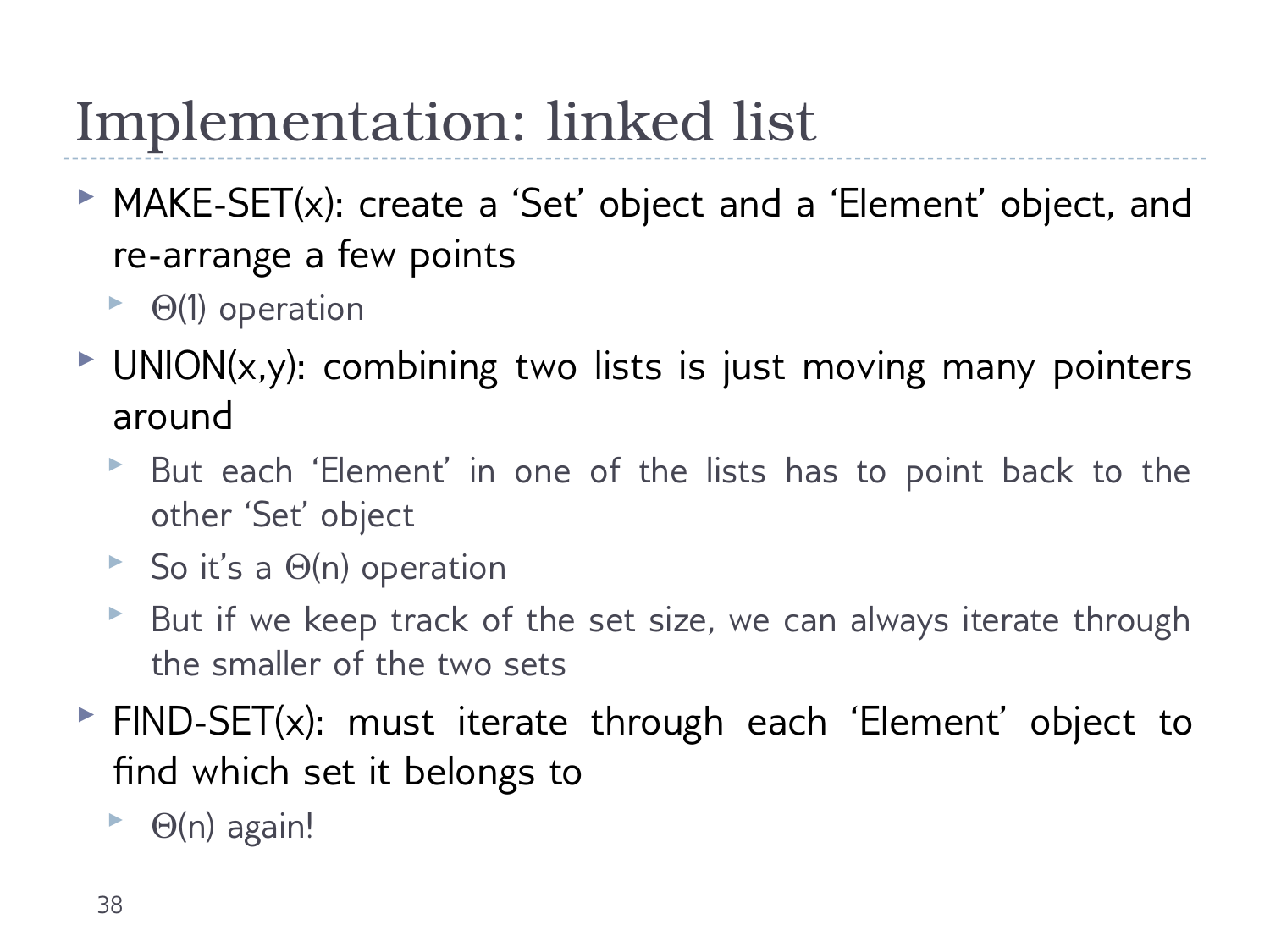

# Implementation: linked list
Make-Set(x): create a ‘Set’ object and a ‘Element’ object, and re-arrange a few points
Θ(1) operation
Union(x,y): combining two lists is just moving many pointers around
But each ‘Element’ in one of the lists has to point back to the other ‘Set’ object
So it’s a Θ(n) operation
But if we keep track of the set size, we can always iterate through the smaller of the two sets
Find-Set(x): must iterate through each ‘Element’ object to find which set it belongs to
Θ(n) again!
38